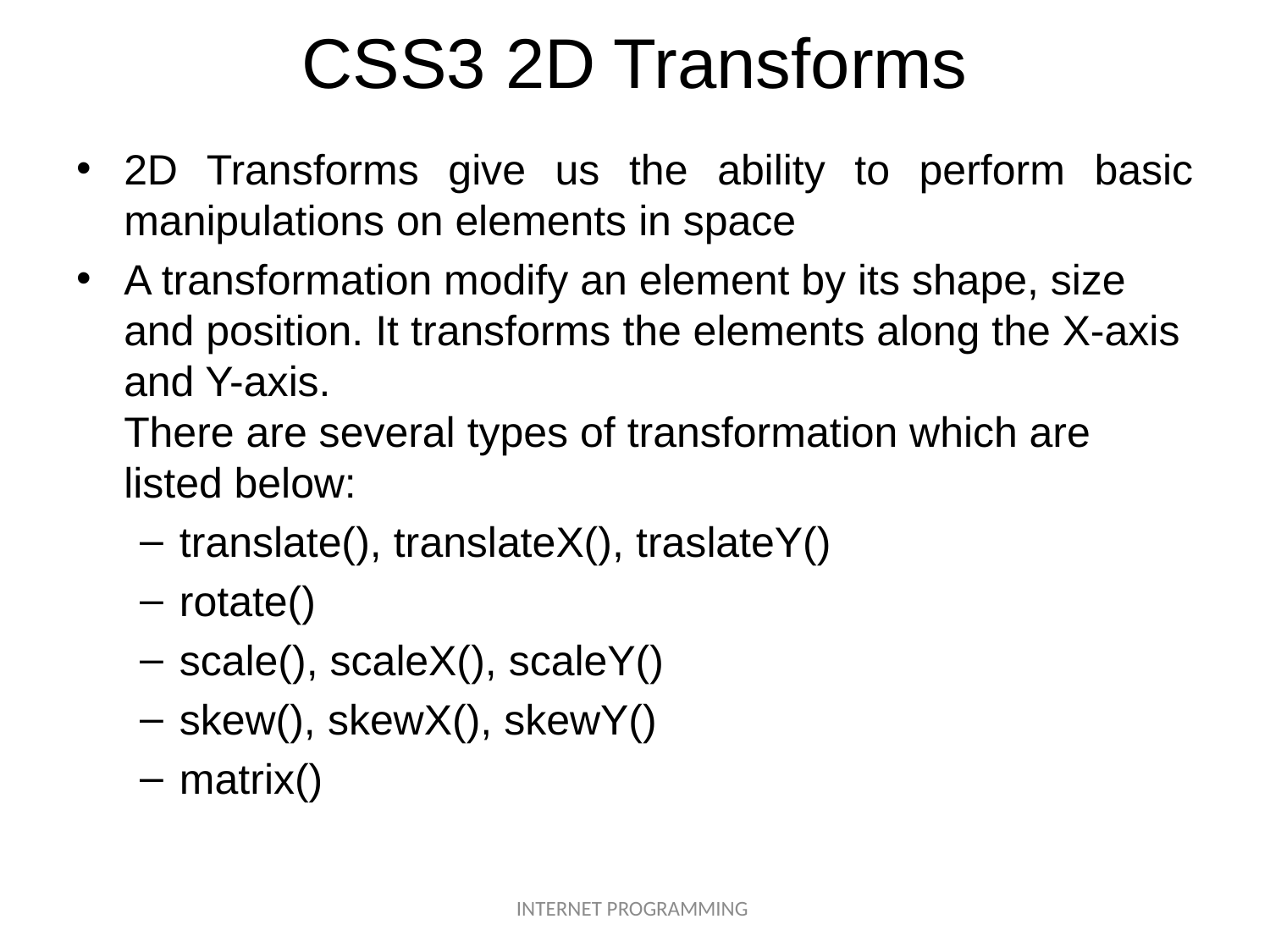

# CSS3 2D Transforms
2D Transforms give us the ability to perform basic manipulations on elements in space
A transformation modify an element by its shape, size and position. It transforms the elements along the X-axis and Y-axis.
There are several types of transformation which are listed below:
translate(), translateX(), traslateY()
rotate()
scale(), scaleX(), scaleY()
skew(), skewX(), skewY()
matrix()

INTERNET PROGRAMMING